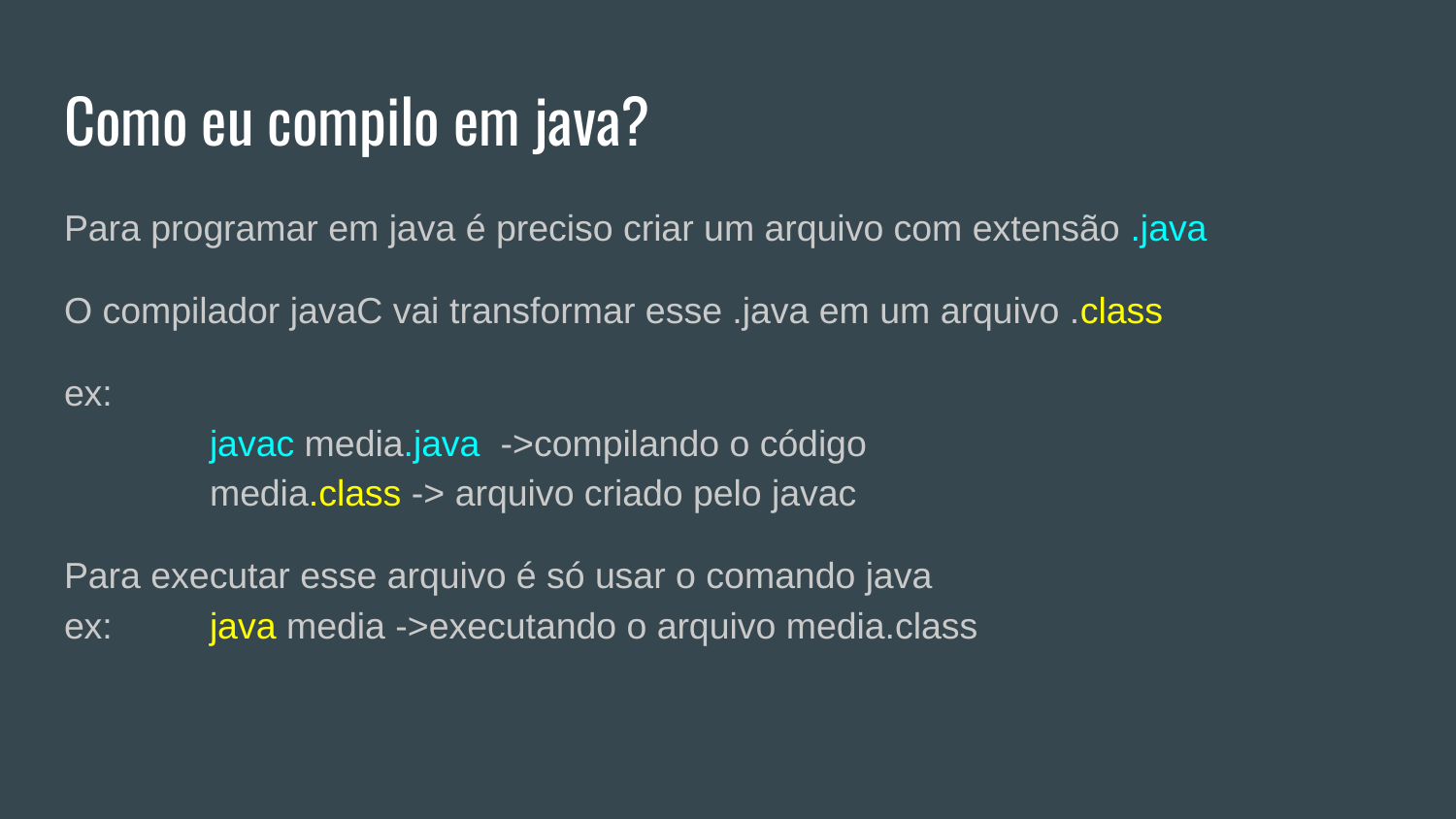

# Como eu compilo em java?
Para programar em java é preciso criar um arquivo com extensão .java
O compilador javaC vai transformar esse .java em um arquivo .class
ex:
	javac media.java  ->compilando o código
	media.class -> arquivo criado pelo javac
Para executar esse arquivo é só usar o comando java
ex: 	java media ->executando o arquivo media.class